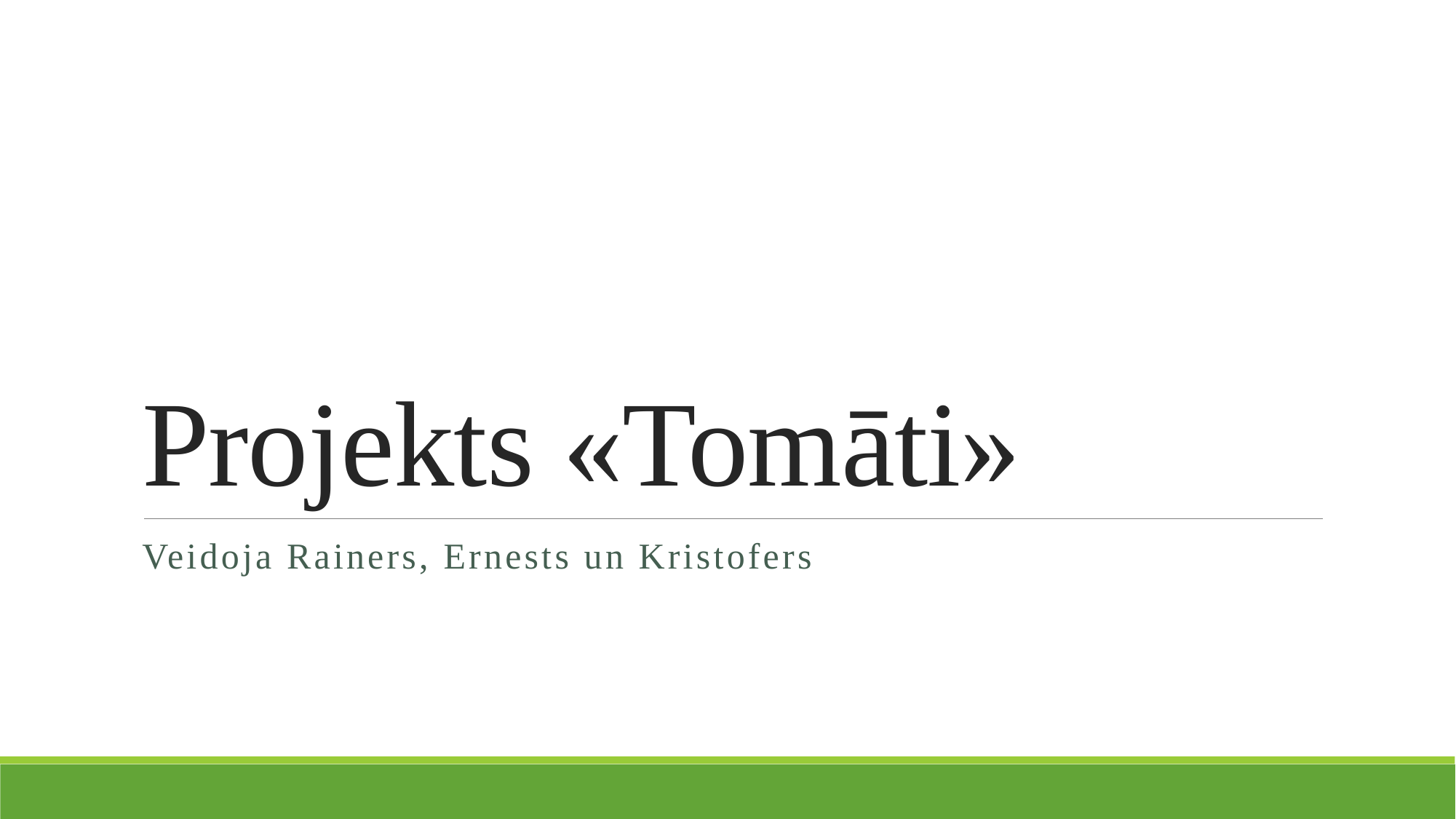

# Projekts «Tomāti»
Veidoja Rainers, Ernests un Kristofers